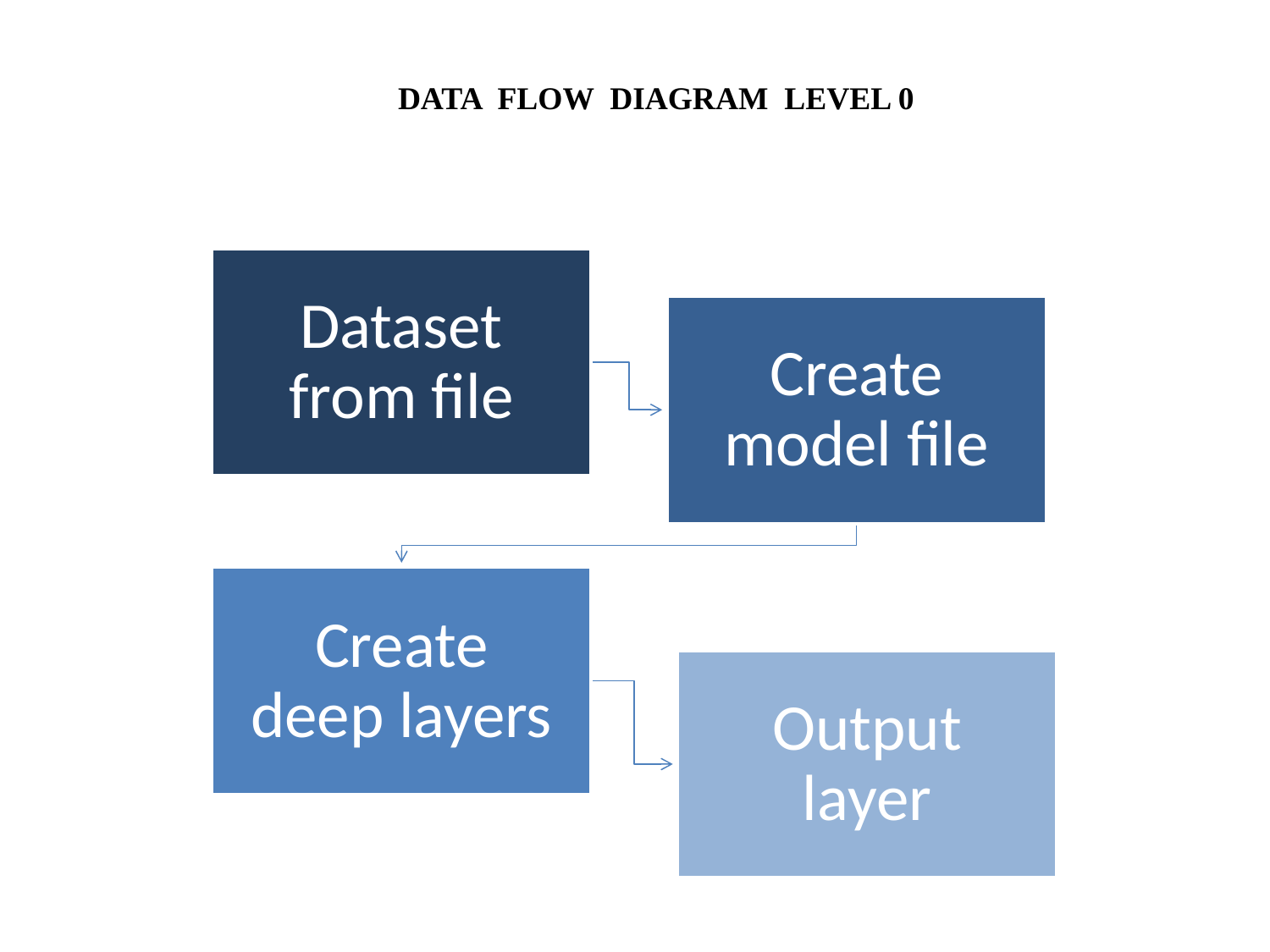

DATA  FLOW  DIAGRAM  LEVEL 0

Dataset from file

Create model file

Create deep layers
Output layer